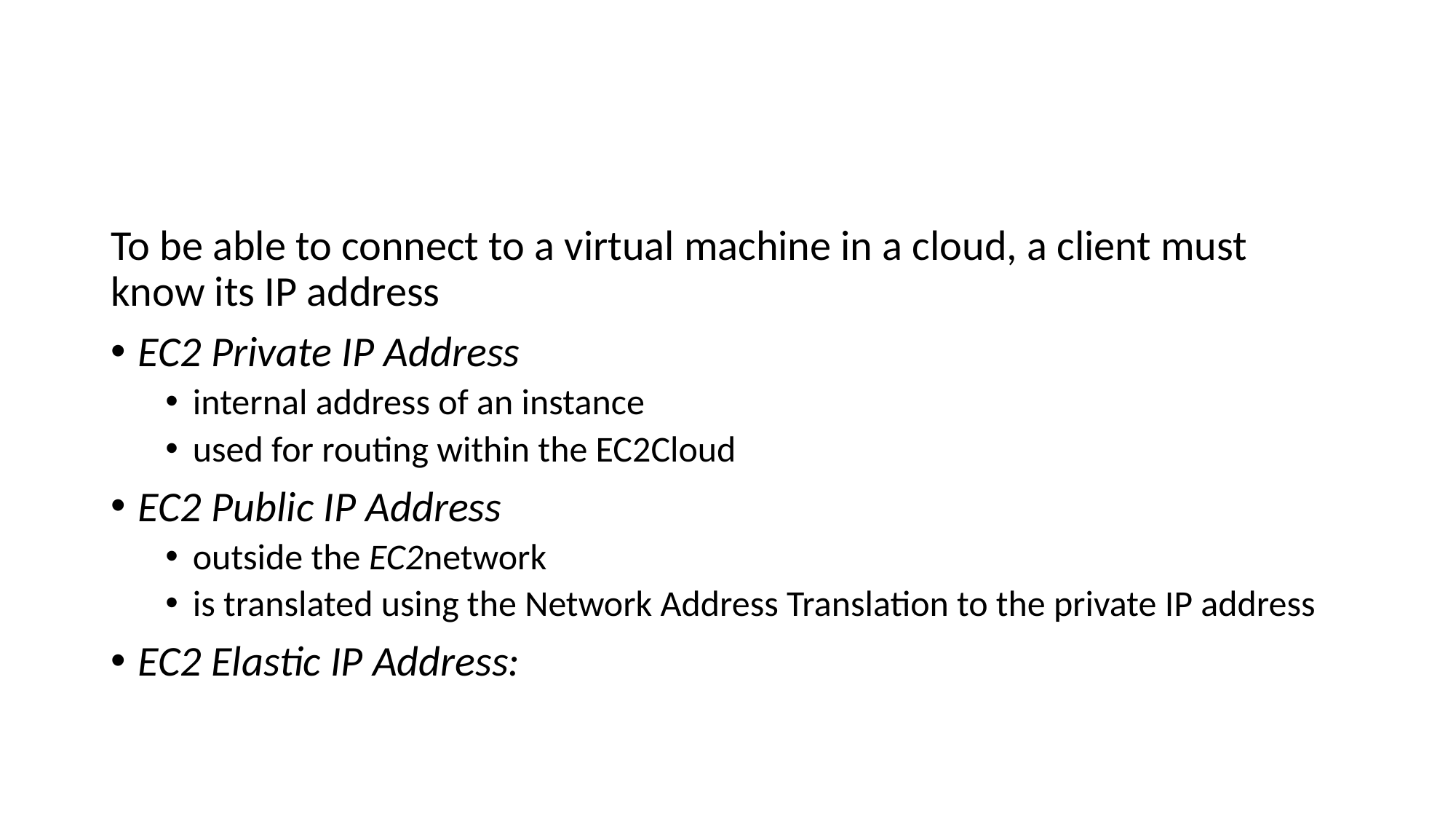

#
To be able to connect to a virtual machine in a cloud, a client must know its IP address
EC2 Private IP Address
internal address of an instance
used for routing within the EC2Cloud
EC2 Public IP Address
outside the EC2network
is translated using the Network Address Translation to the private IP address
EC2 Elastic IP Address: